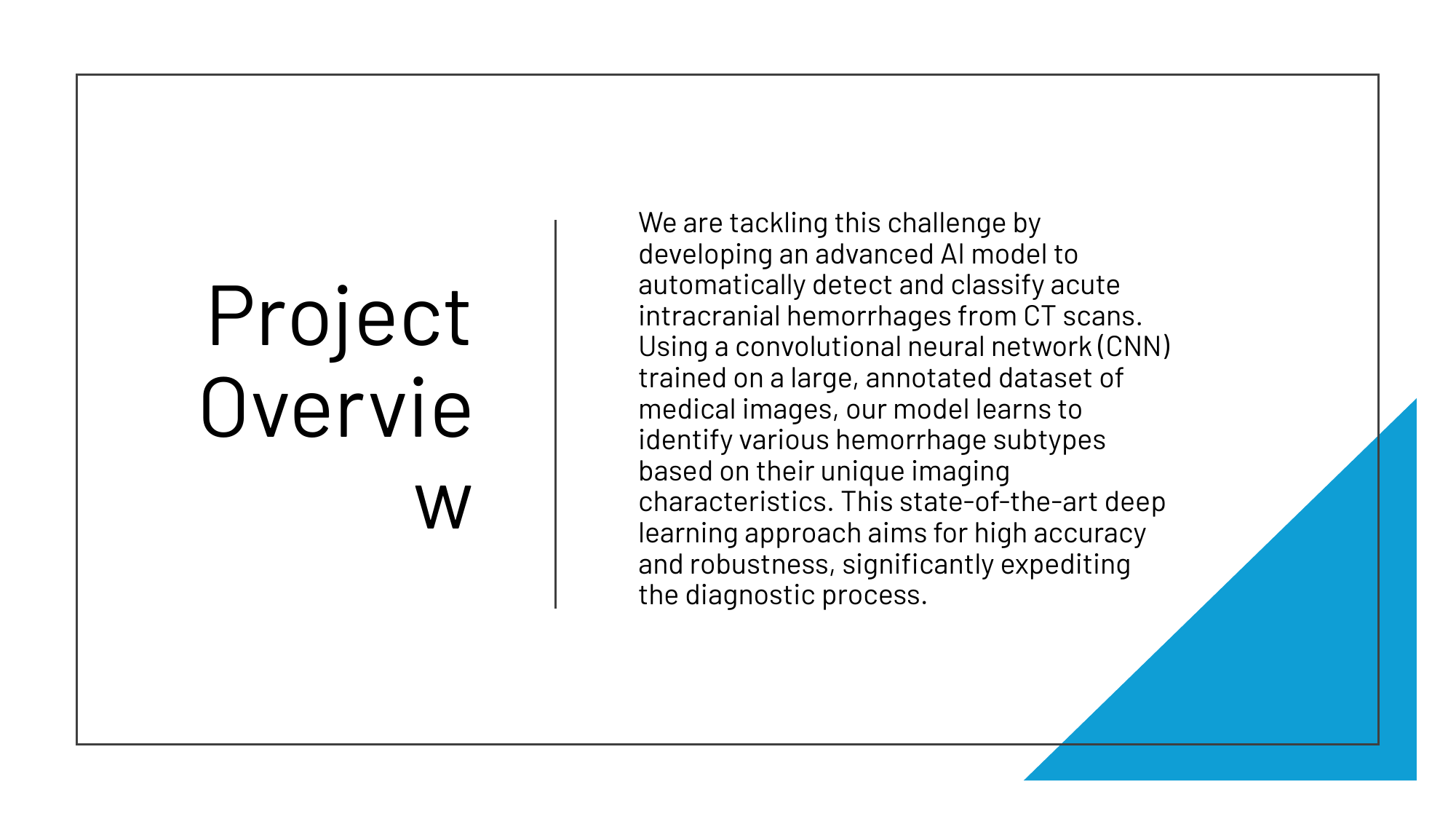

# Project Overview
We are tackling this challenge by developing an advanced AI model to automatically detect and classify acute intracranial hemorrhages from CT scans. Using a convolutional neural network (CNN) trained on a large, annotated dataset of medical images, our model learns to identify various hemorrhage subtypes based on their unique imaging characteristics. This state-of-the-art deep learning approach aims for high accuracy and robustness, significantly expediting the diagnostic process.